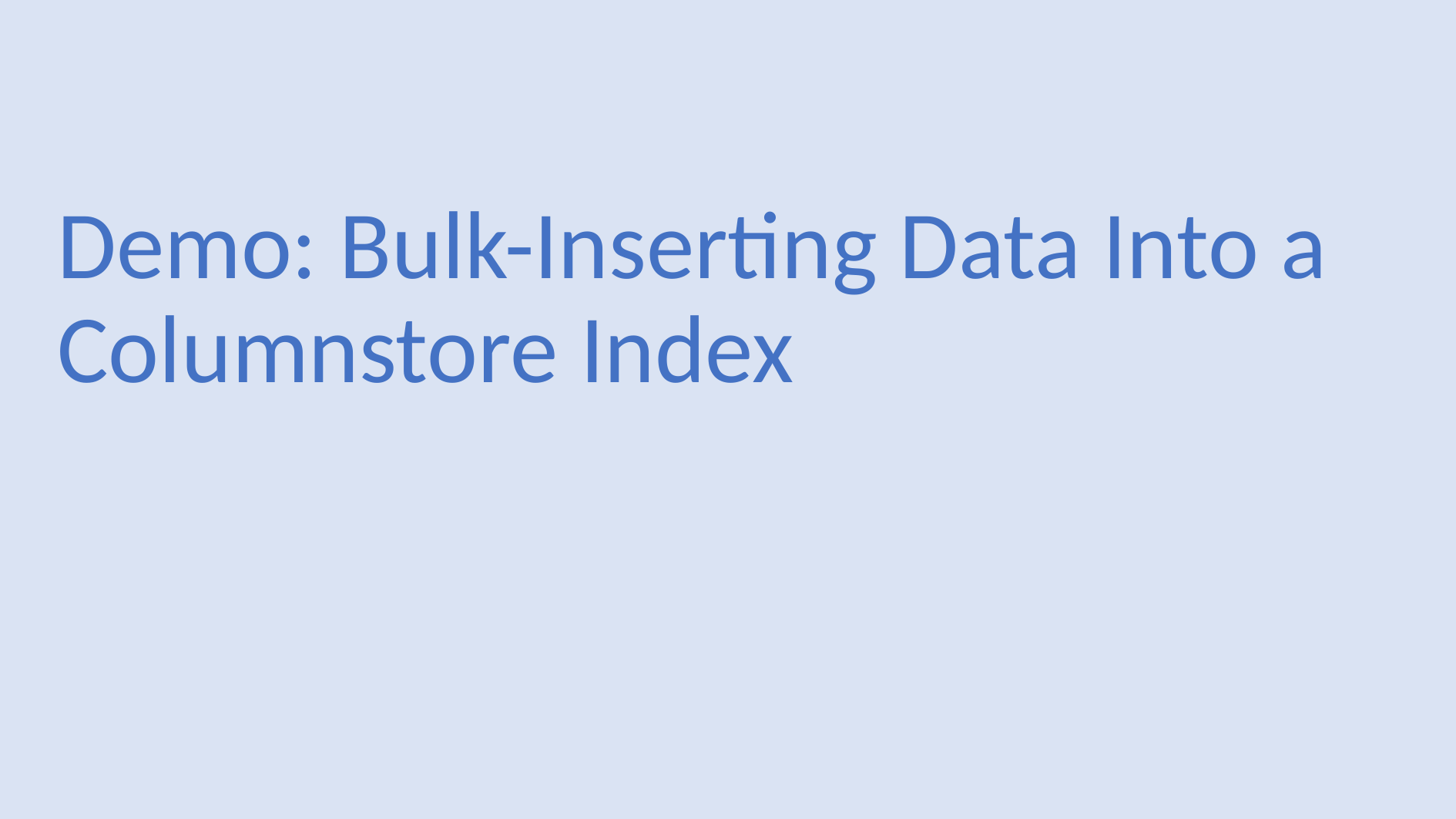

# Demo: Bulk-Inserting Data Into a Columnstore Index